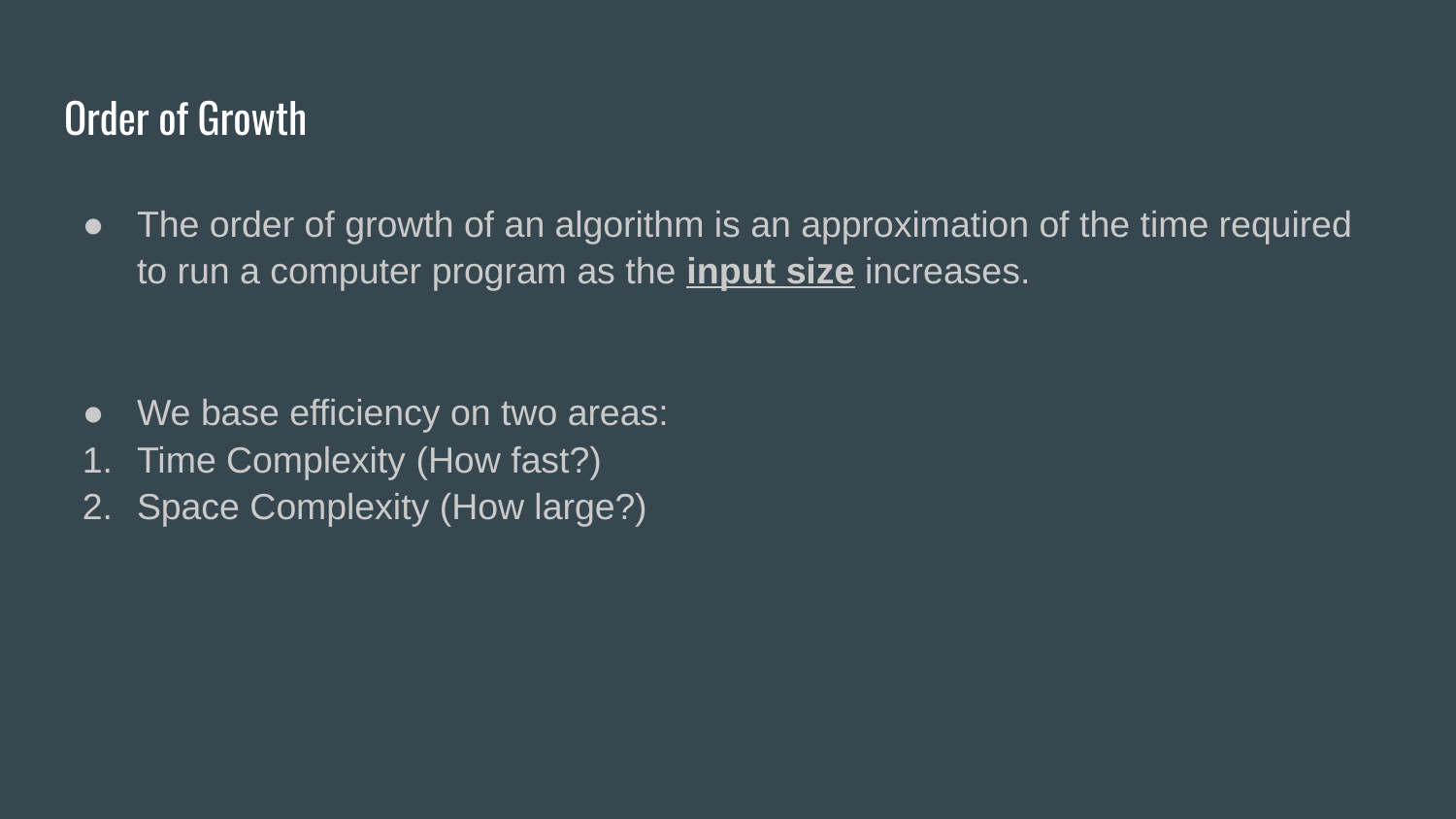

# Order of Growth
The order of growth of an algorithm is an approximation of the time required to run a computer program as the input size increases.

We base efficiency on two areas:
Time Complexity (How fast?)
Space Complexity (How large?)